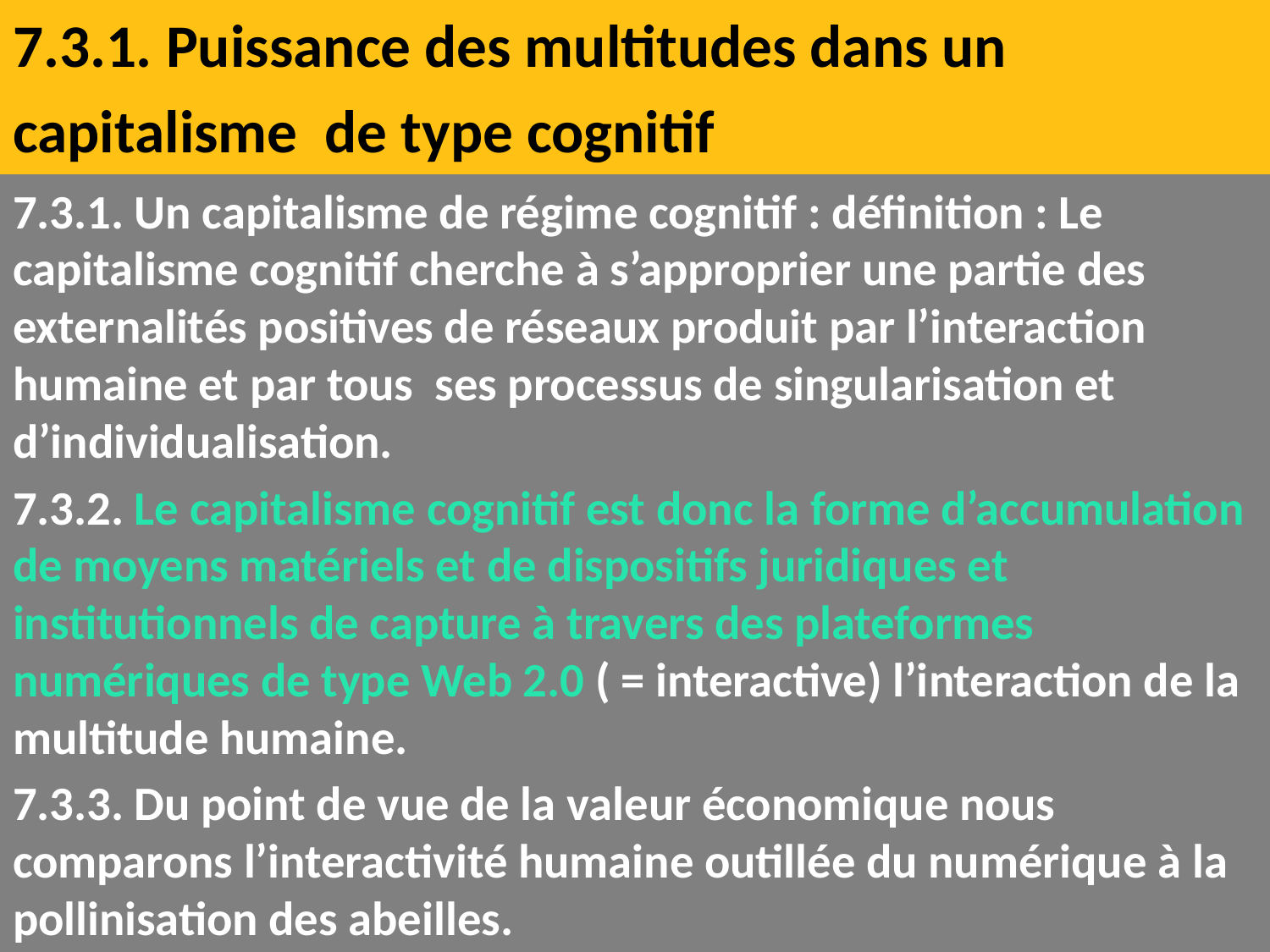

# 7.3.1. Puissance des multitudes dans un capitalisme  de type cognitif
7.3.1. Un capitalisme de régime cognitif : définition : Le capitalisme cognitif cherche à s’approprier une partie des externalités positives de réseaux produit par l’interaction humaine et par tous  ses processus de singularisation et d’individualisation.
7.3.2. Le capitalisme cognitif est donc la forme d’accumulation de moyens matériels et de dispositifs juridiques et institutionnels de capture à travers des plateformes numériques de type Web 2.0 ( = interactive) l’interaction de la multitude humaine.
7.3.3. Du point de vue de la valeur économique nous comparons l’interactivité humaine outillée du numérique à la pollinisation des abeilles.